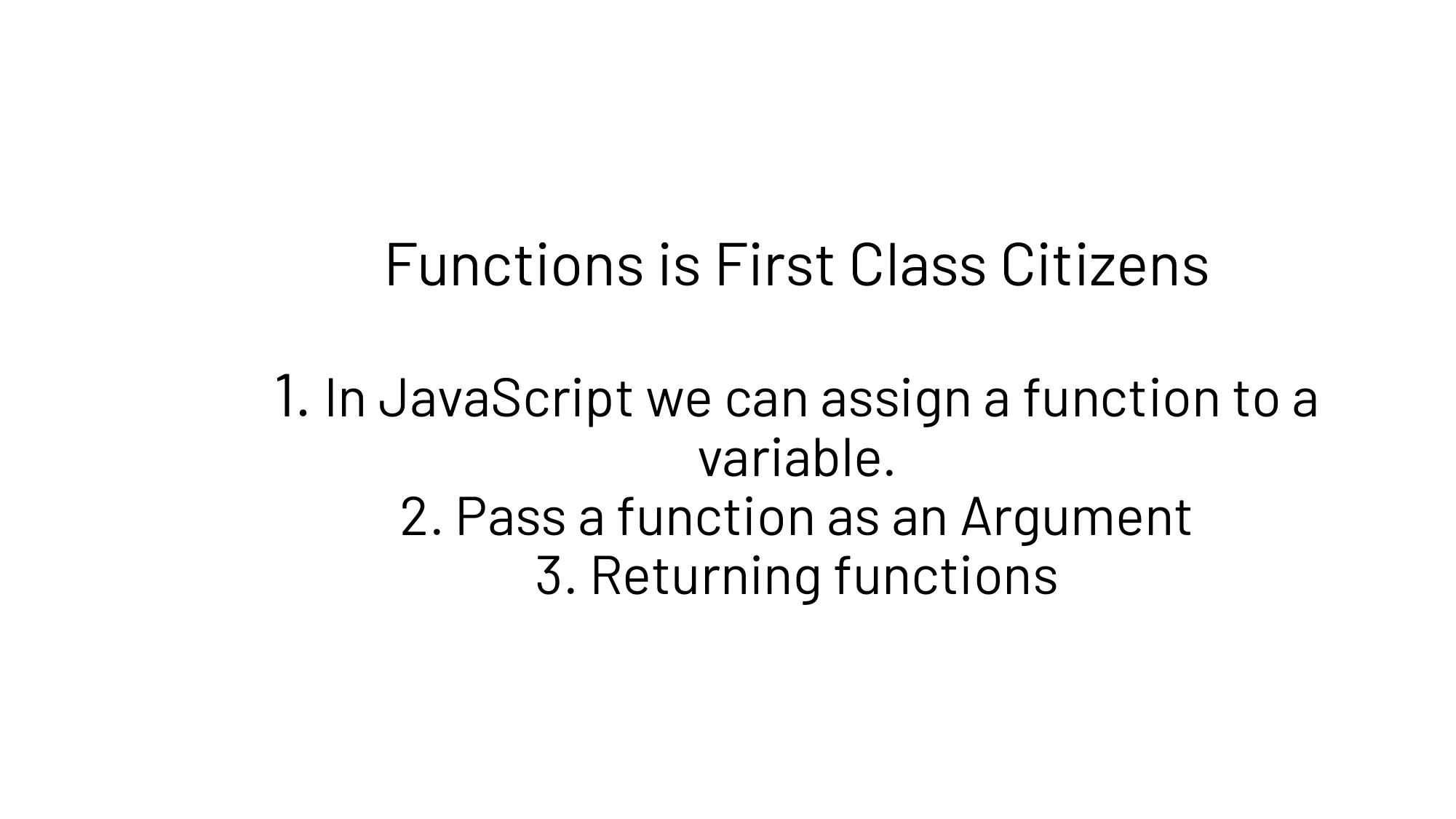

# Functions is First Class Citizens 1. In JavaScript we can assign a function to a variable. 2. Pass a function as an Argument 3. Returning functions